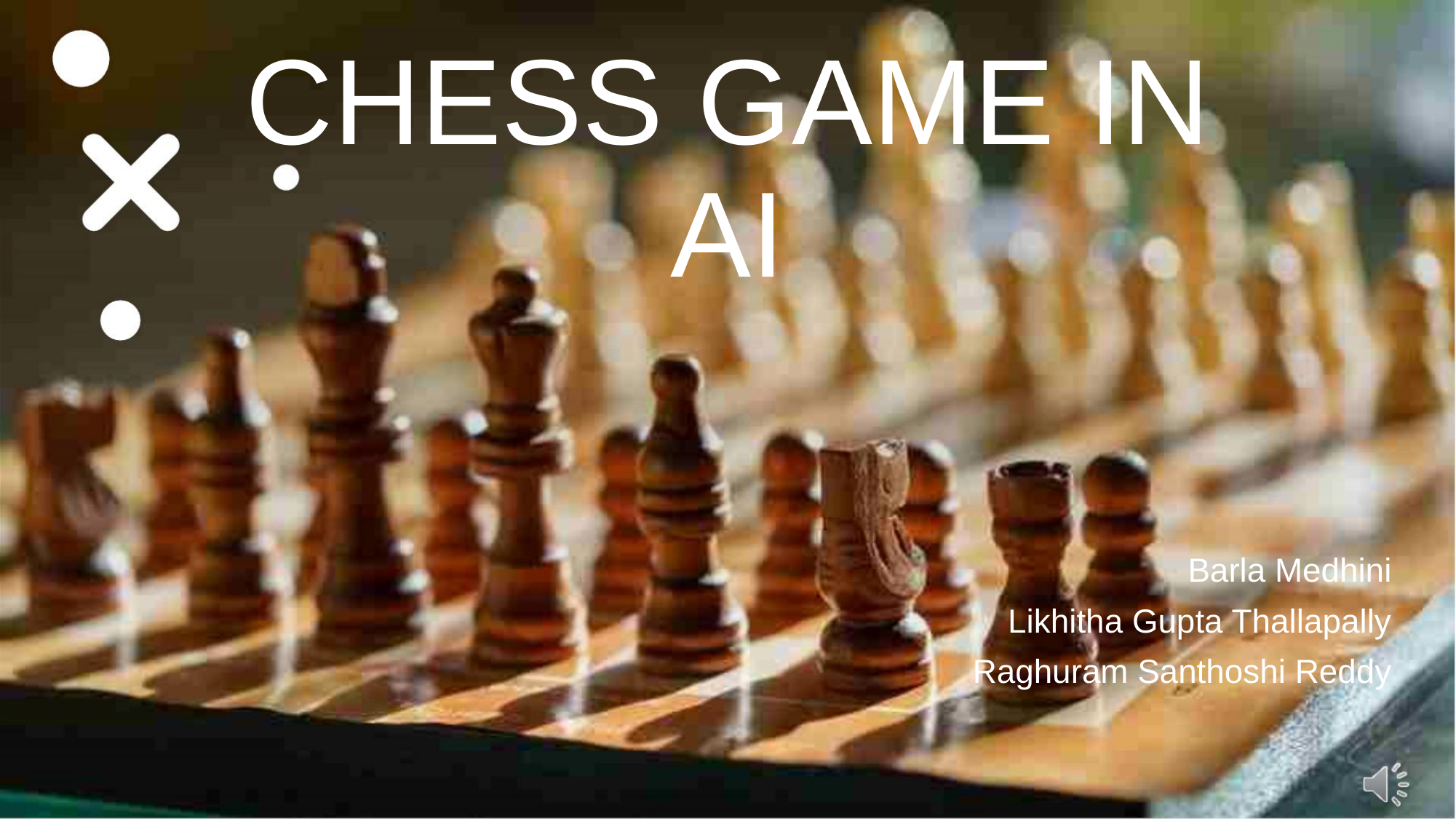

CHESS GAME IN
AI
Barla Medhini
Likhitha Gupta Thallapally
Raghuram Santhoshi Reddy